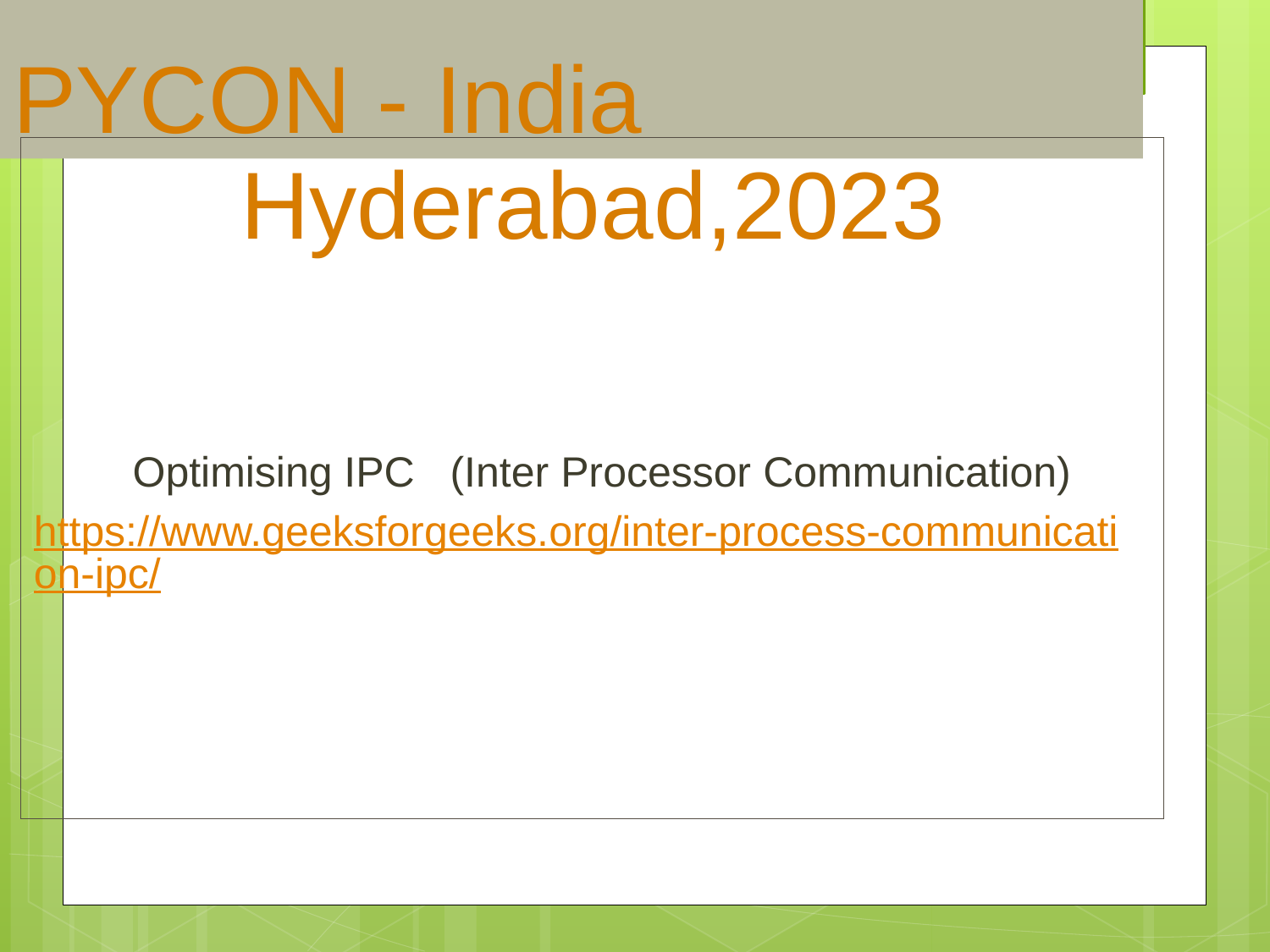

# PYCON - India
Hyderabad,2023

Optimising IPC   (Inter Processor Communication)
https://www.geeksforgeeks.org/inter-process-communication-ipc/